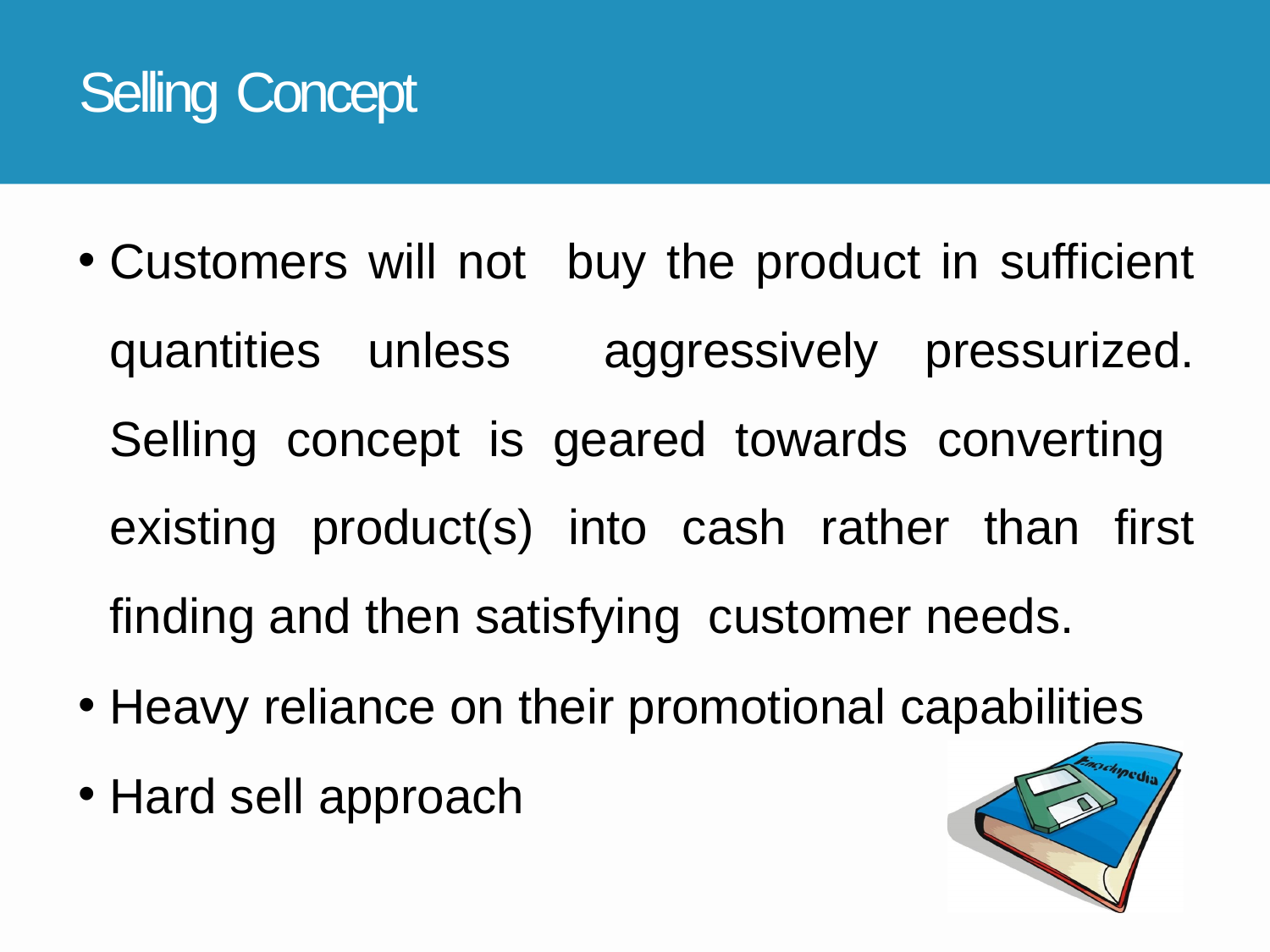

# Selling Concept
Customers will not  buy the product in sufficient quantities unless  aggressively pressurized. Selling concept is geared towards converting  existing product(s) into cash rather than first finding and then satisfying  customer needs.
Heavy reliance on their promotional capabilities
Hard sell approach